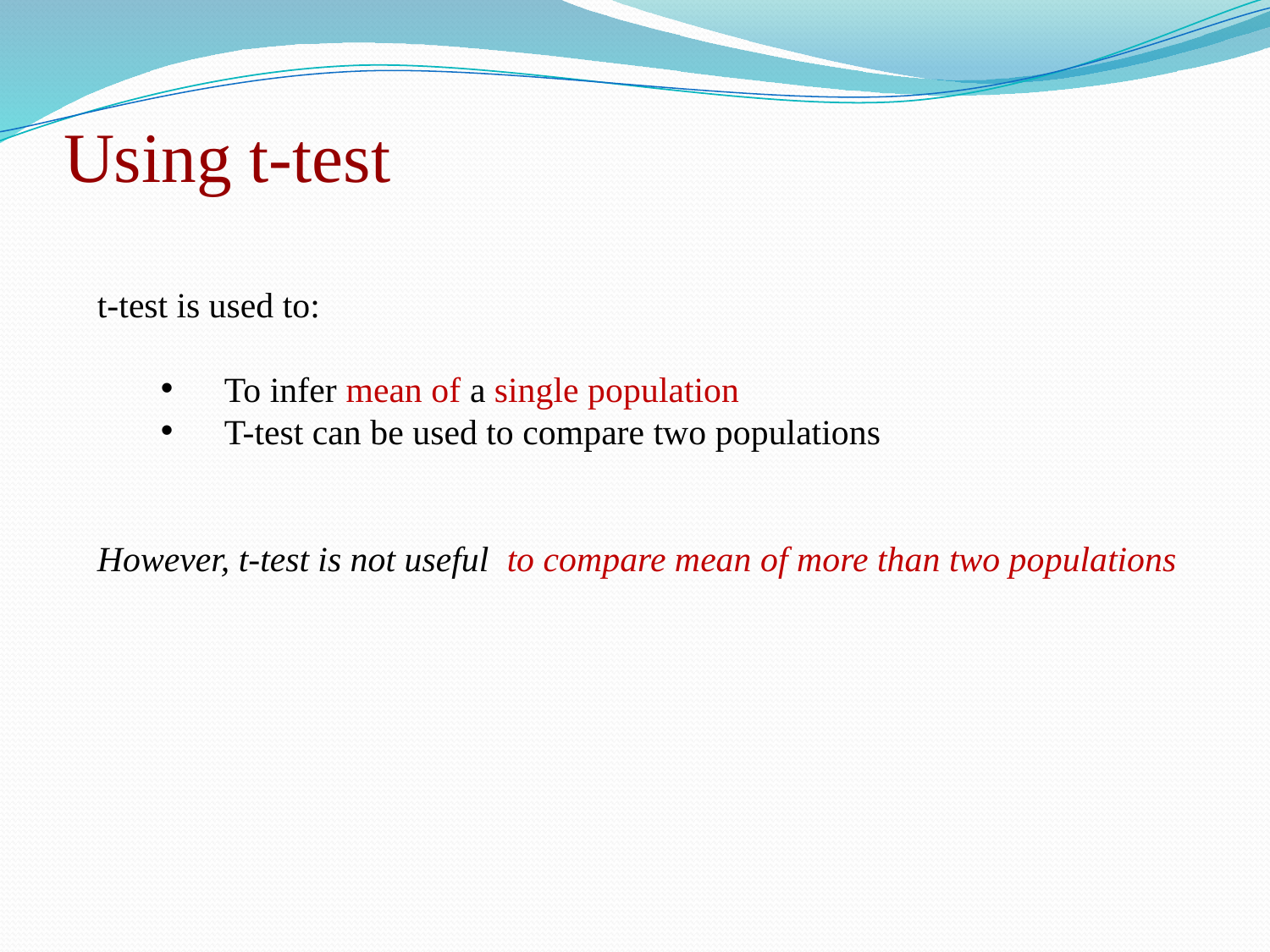

# Using t-test
t-test is used to:

To infer mean of a single population
T-test can be used to compare two populations

However, t-test is not useful  to compare mean of more than two populations